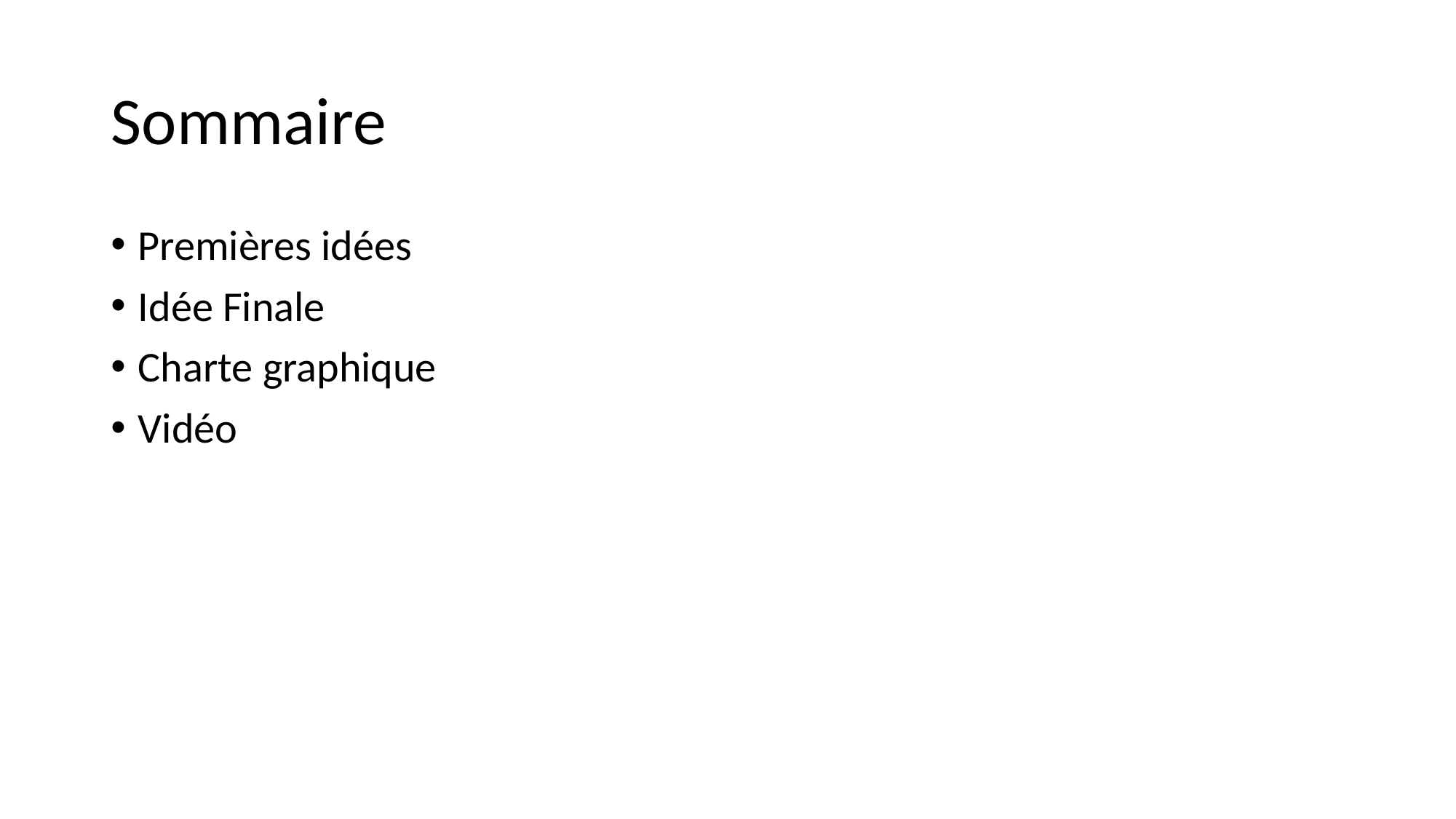

# Sommaire
Premières idées
Idée Finale
Charte graphique
Vidéo